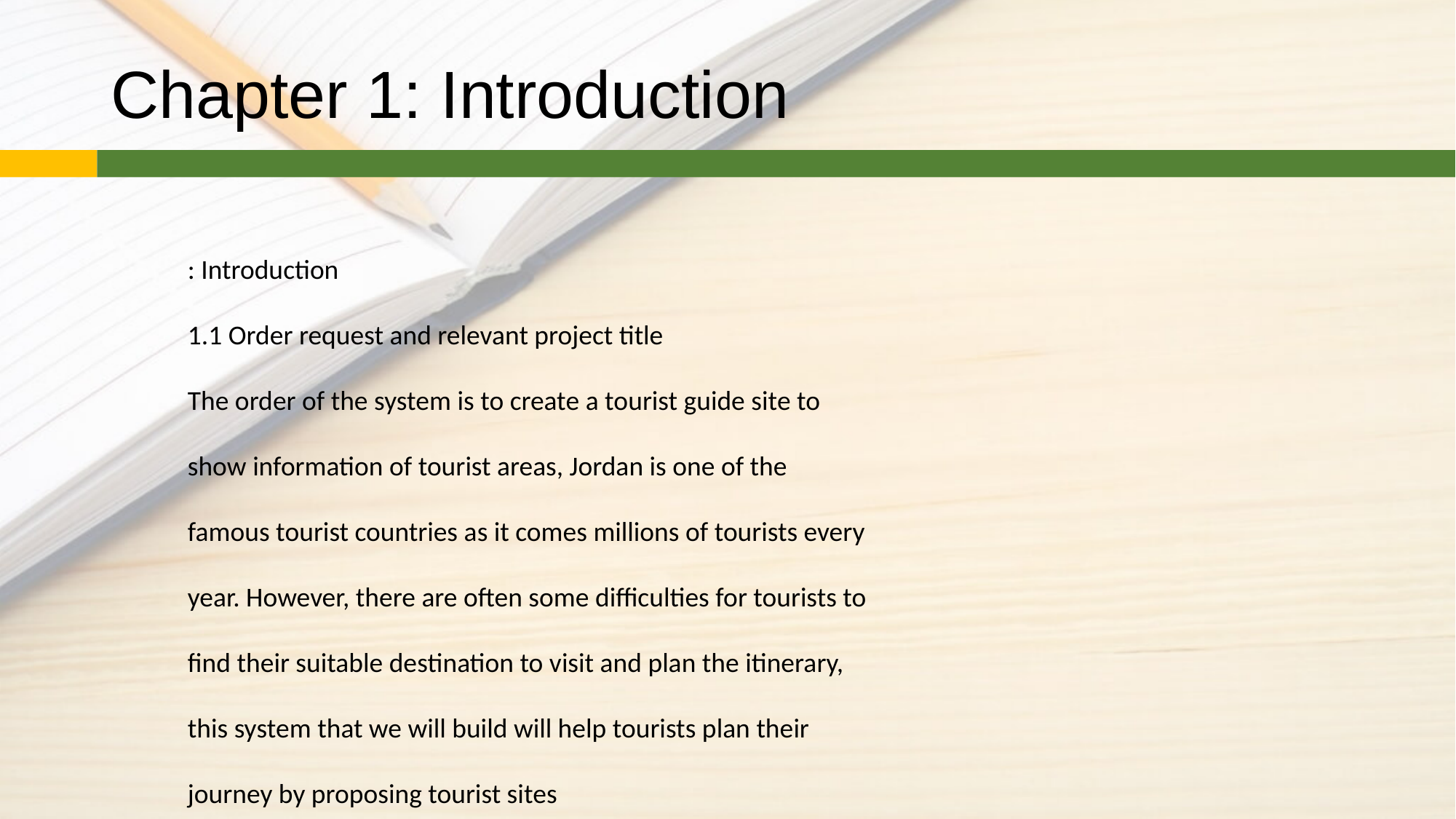

# Chapter 1: Introduction

: Introduction

1.1 Order request and relevant project title

The order of the system is to create a tourist guide site to

show information of tourist areas, Jordan is one of the

famous tourist countries as it comes millions of tourists every

year. However, there are often some difficulties for tourists to

find their suitable destination to visit and plan the itinerary,

this system that we will build will help tourists plan their

journey by proposing tourist sites